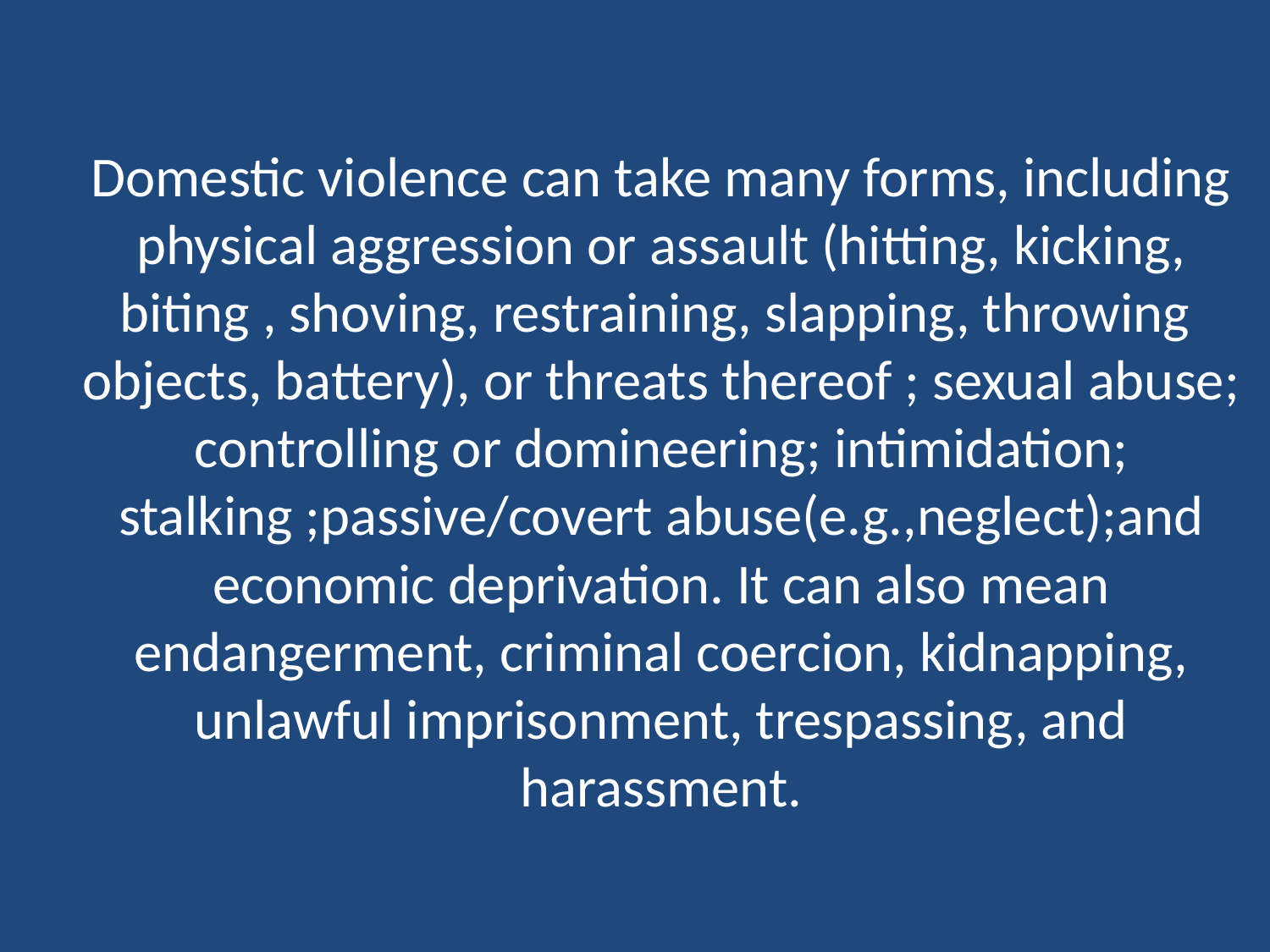

# Domestic violence can take many forms, including physical aggression or assault (hitting, kicking, biting , shoving, restraining, slapping, throwing  objects, battery), or threats thereof ; sexual abuse; controlling or domineering; intimidation; stalking ;passive/covert abuse(e.g.,neglect);and economic deprivation. It can also mean endangerment, criminal coercion, kidnapping, unlawful imprisonment, trespassing, and harassment.